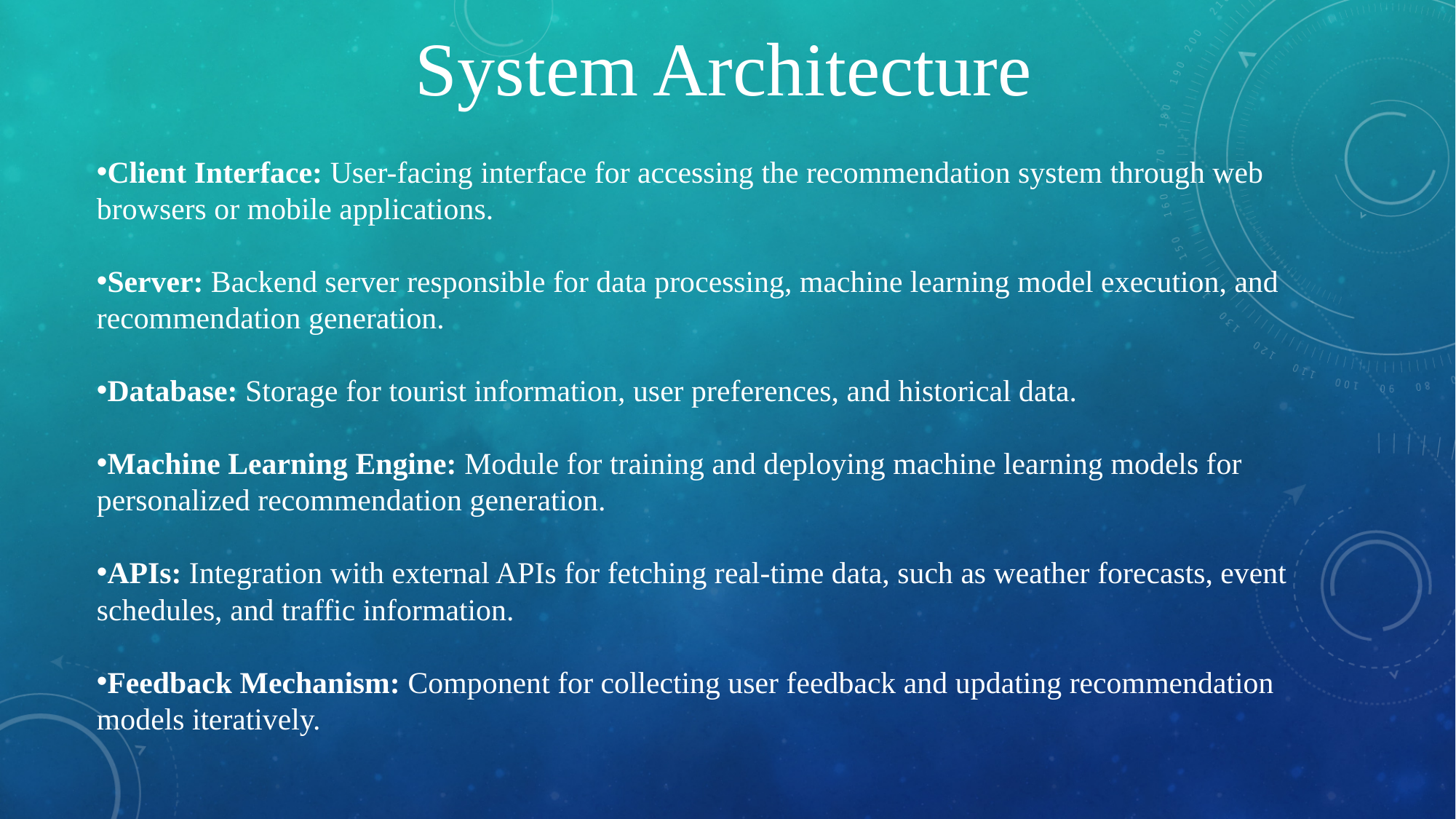

System Architecture
Client Interface: User-facing interface for accessing the recommendation system through web browsers or mobile applications.

Server: Backend server responsible for data processing, machine learning model execution, and recommendation generation.

Database: Storage for tourist information, user preferences, and historical data.

Machine Learning Engine: Module for training and deploying machine learning models for personalized recommendation generation.

APIs: Integration with external APIs for fetching real-time data, such as weather forecasts, event schedules, and traffic information.

Feedback Mechanism: Component for collecting user feedback and updating recommendation models iteratively.